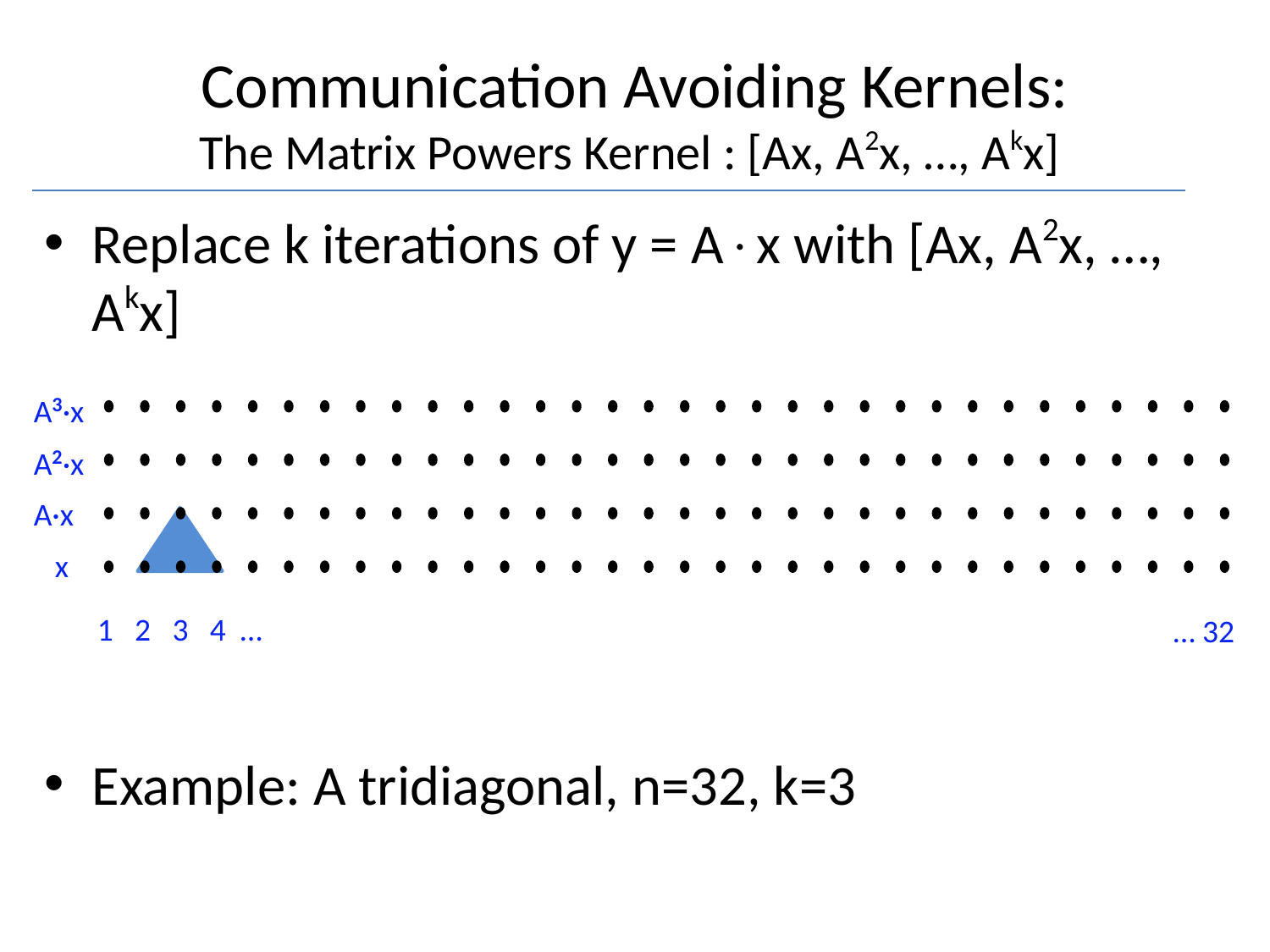

Communication Avoiding Kernels:
The Matrix Powers Kernel : [Ax, A2x, …, Akx]
Replace k iterations of y = A⋅x with [Ax, A2x, …, Akx]

Example: A tridiagonal, n=32, k=3
A3·x

A2·x
A·x

x
1   2   3   4  …
 … 32